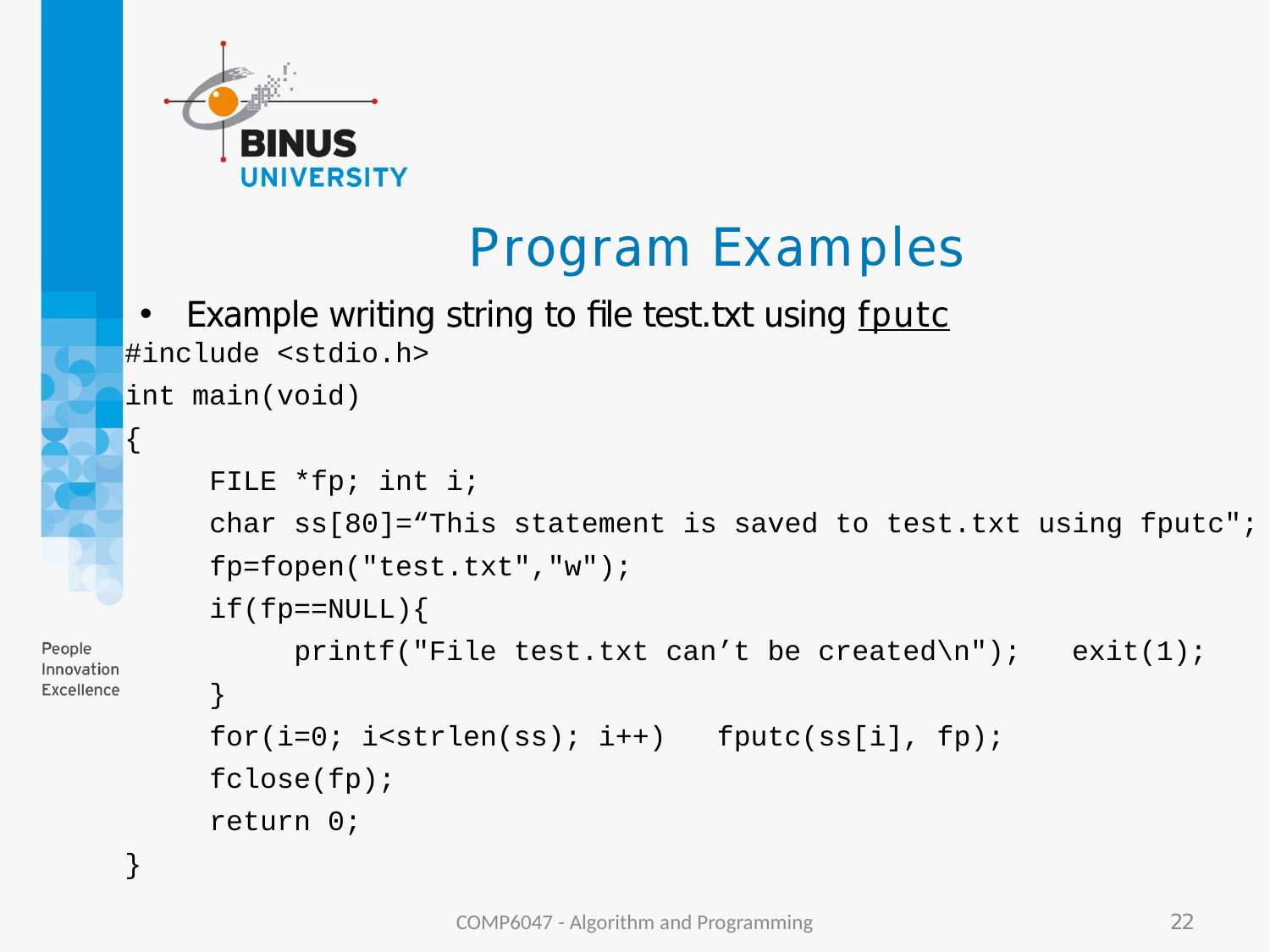

# Program Examples
Example writing string to file test.txt using fputc
 #include <stdio.h>
 int main(void)
 {
      FILE *fp; int i;
      char ss[80]=“This statement is saved to test.txt using fputc";
      fp=fopen("test.txt","w");
      if(fp==NULL){
           printf("File test.txt can’t be created\n");   exit(1);
      }
      for(i=0; i<strlen(ss); i++)   fputc(ss[i], fp);
      fclose(fp);
      return 0;
 }
COMP6047 - Algorithm and Programming
22